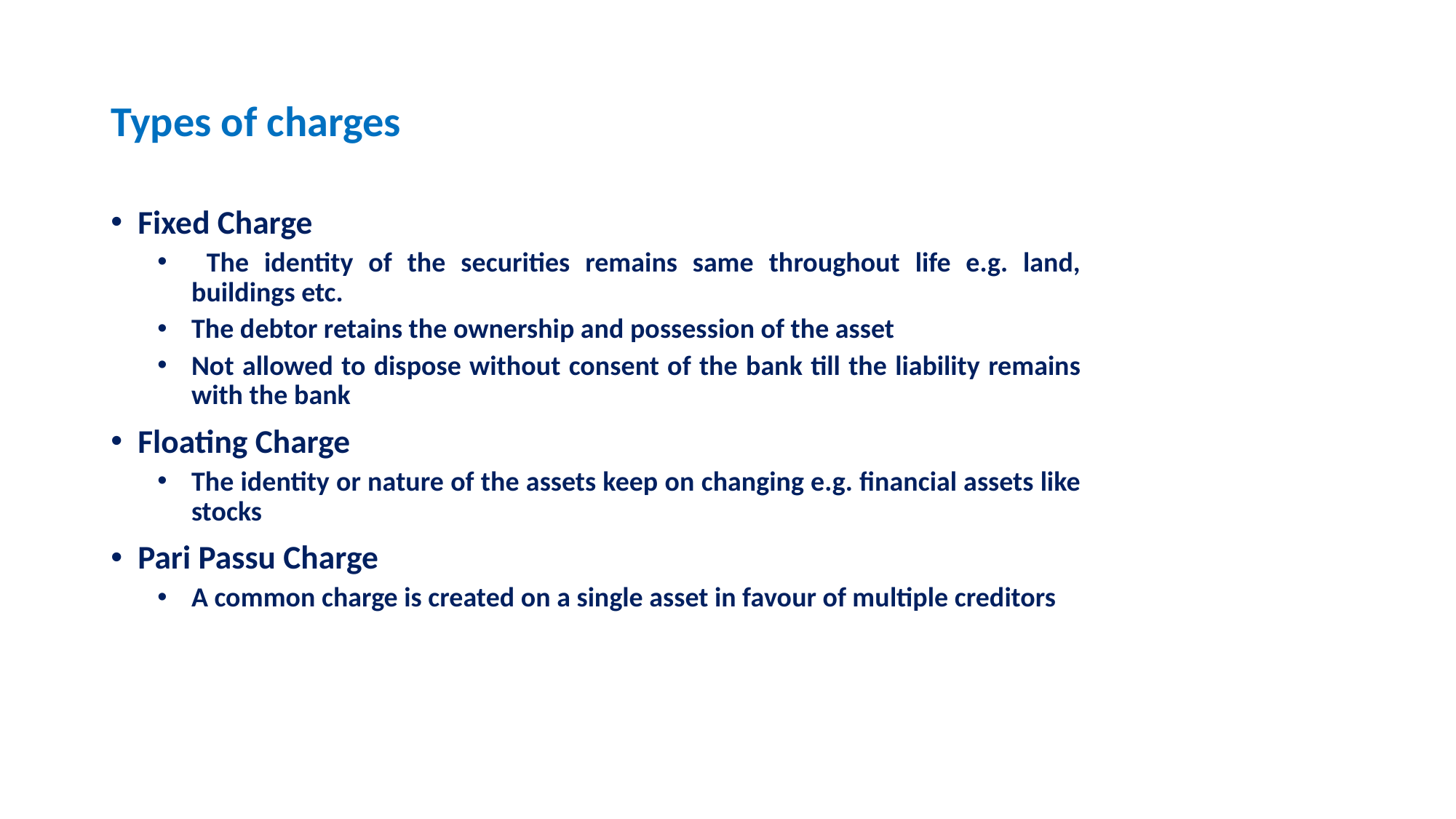

# Types of charges

Fixed Charge
 The identity of the securities remains same throughout life e.g. land, buildings etc.
The debtor retains the ownership and possession of the asset
Not allowed to dispose without consent of the bank till the liability remains with the bank
Floating Charge
The identity or nature of the assets keep on changing e.g. financial assets like stocks
Pari Passu Charge
A common charge is created on a single asset in favour of multiple creditors